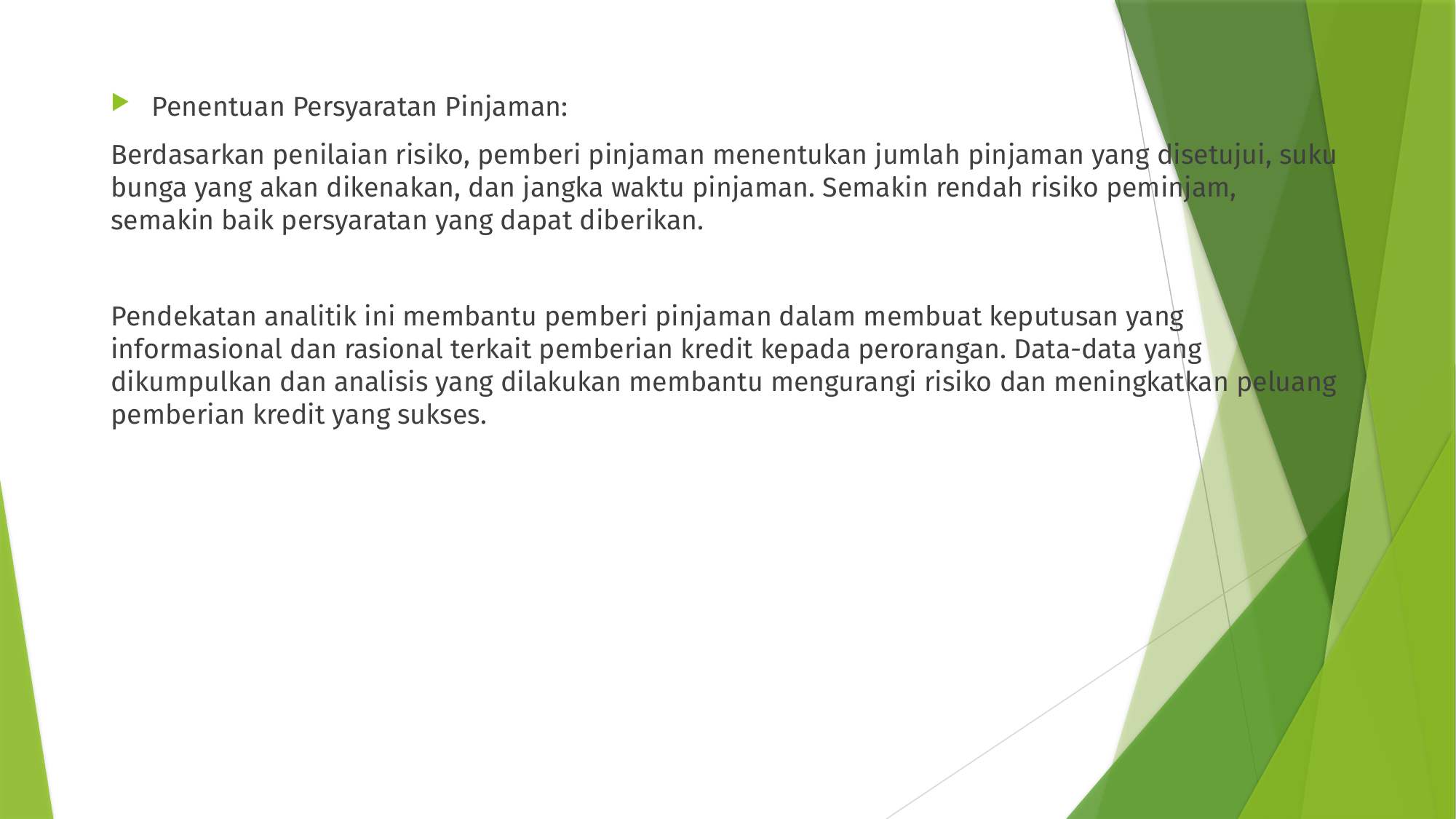

Penentuan Persyaratan Pinjaman:
Berdasarkan penilaian risiko, pemberi pinjaman menentukan jumlah pinjaman yang disetujui, suku bunga yang akan dikenakan, dan jangka waktu pinjaman. Semakin rendah risiko peminjam, semakin baik persyaratan yang dapat diberikan.

Pendekatan analitik ini membantu pemberi pinjaman dalam membuat keputusan yang informasional dan rasional terkait pemberian kredit kepada perorangan. Data-data yang dikumpulkan dan analisis yang dilakukan membantu mengurangi risiko dan meningkatkan peluang pemberian kredit yang sukses.